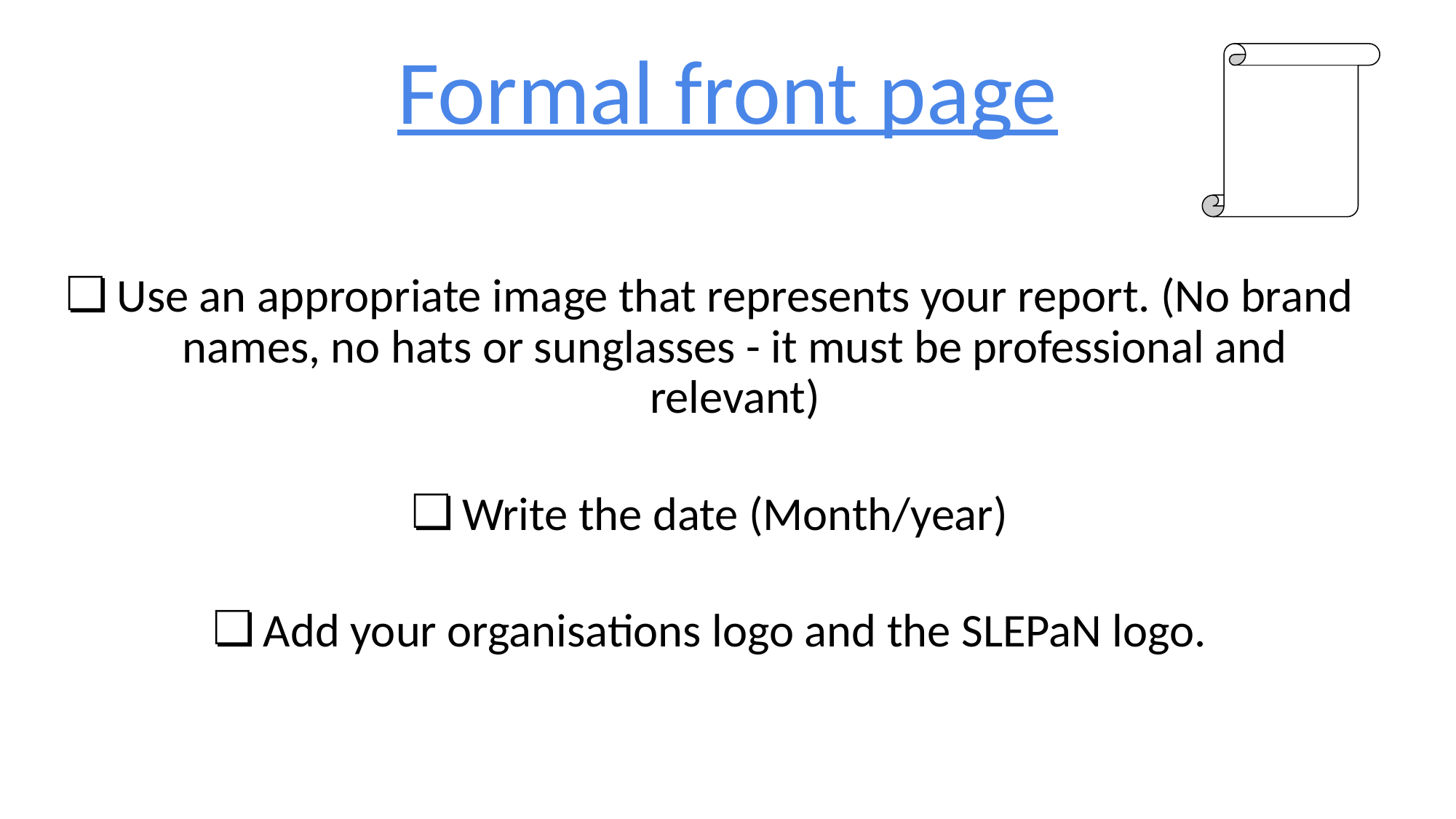

# Formal front page

Use an appropriate image that represents your report. (No brand names, no hats or sunglasses - it must be professional and relevant)

Write the date (Month/year)

Add your organisations logo and the SLEPaN logo.